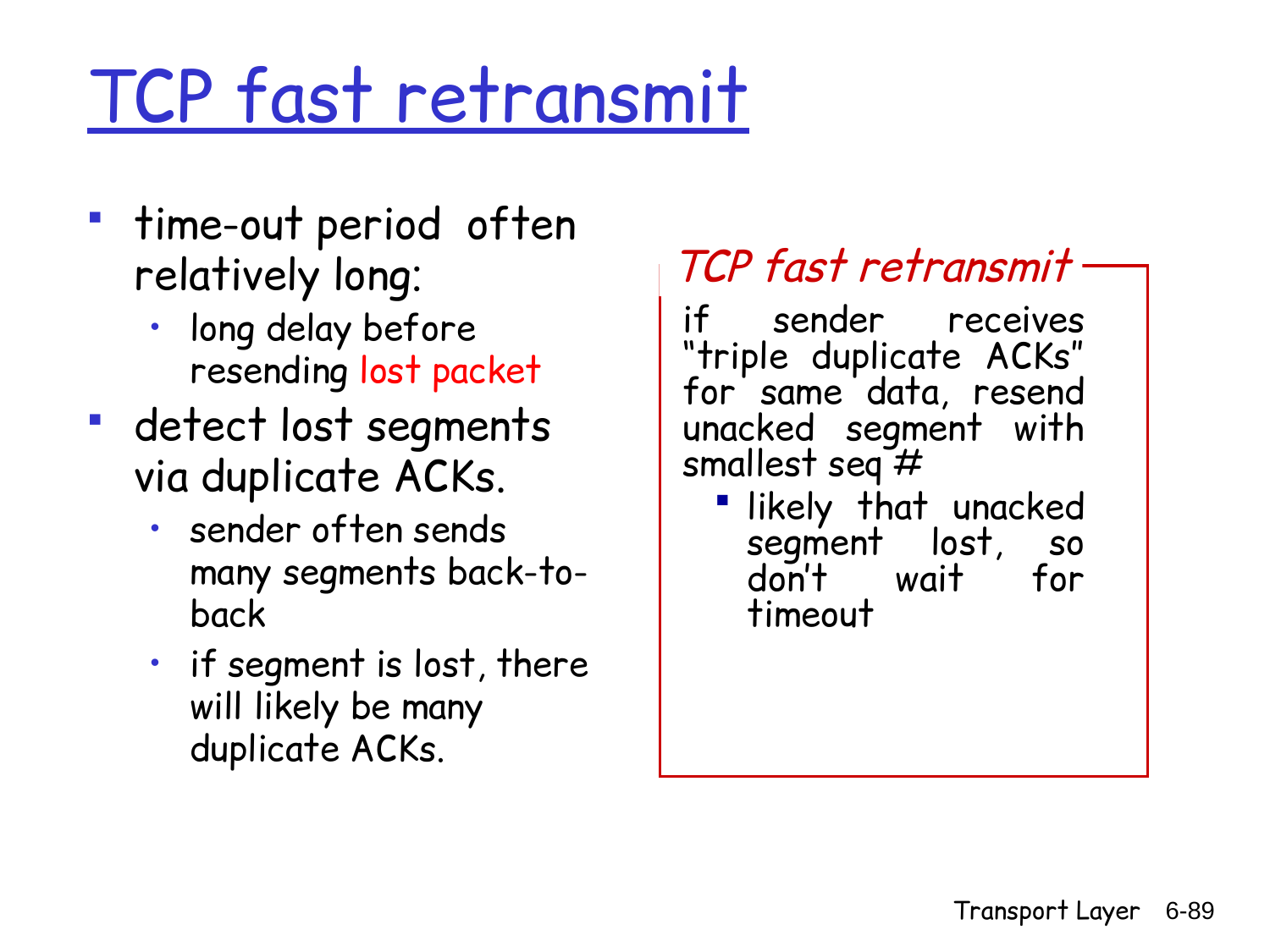

# TCP fast retransmit
time-out period  often relatively long:
long delay before resending lost packet
detect lost segments via duplicate ACKs.
sender often sends many segments back-to-back
if segment is lost, there will likely be many duplicate ACKs.

TCP fast retransmit

if sender receives “triple duplicate ACKs” for same data, resend unacked segment with smallest seq #
likely that unacked segment lost, so don’t wait for timeout
Transport Layer
6-89